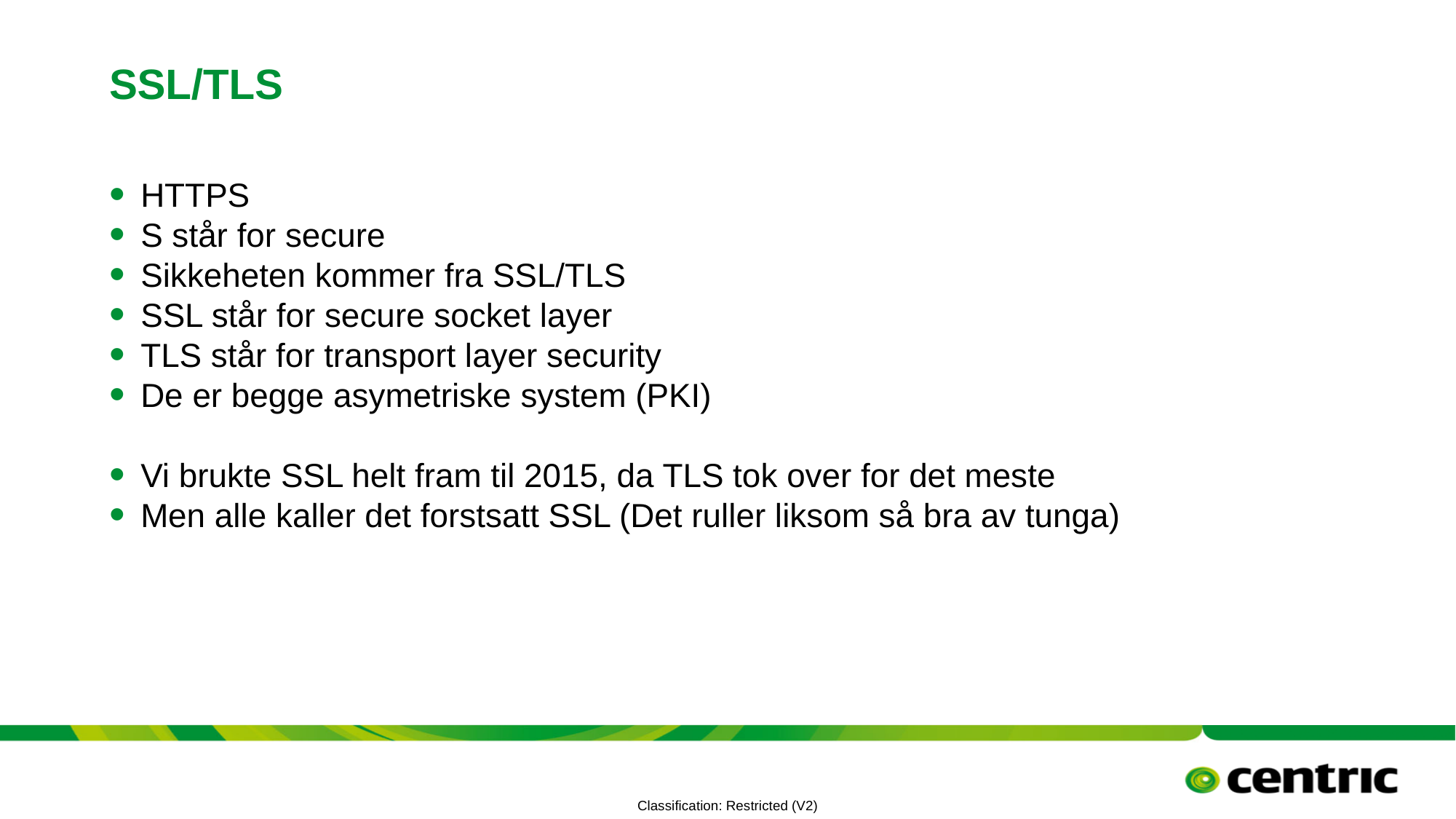

# SSL/TLS
HTTPS
S står for secure
Sikkeheten kommer fra SSL/TLS
SSL står for secure socket layer
TLS står for transport layer security
De er begge asymetriske system (PKI)

Vi brukte SSL helt fram til 2015, da TLS tok over for det meste
Men alle kaller det forstsatt SSL (Det ruller liksom så bra av tunga)